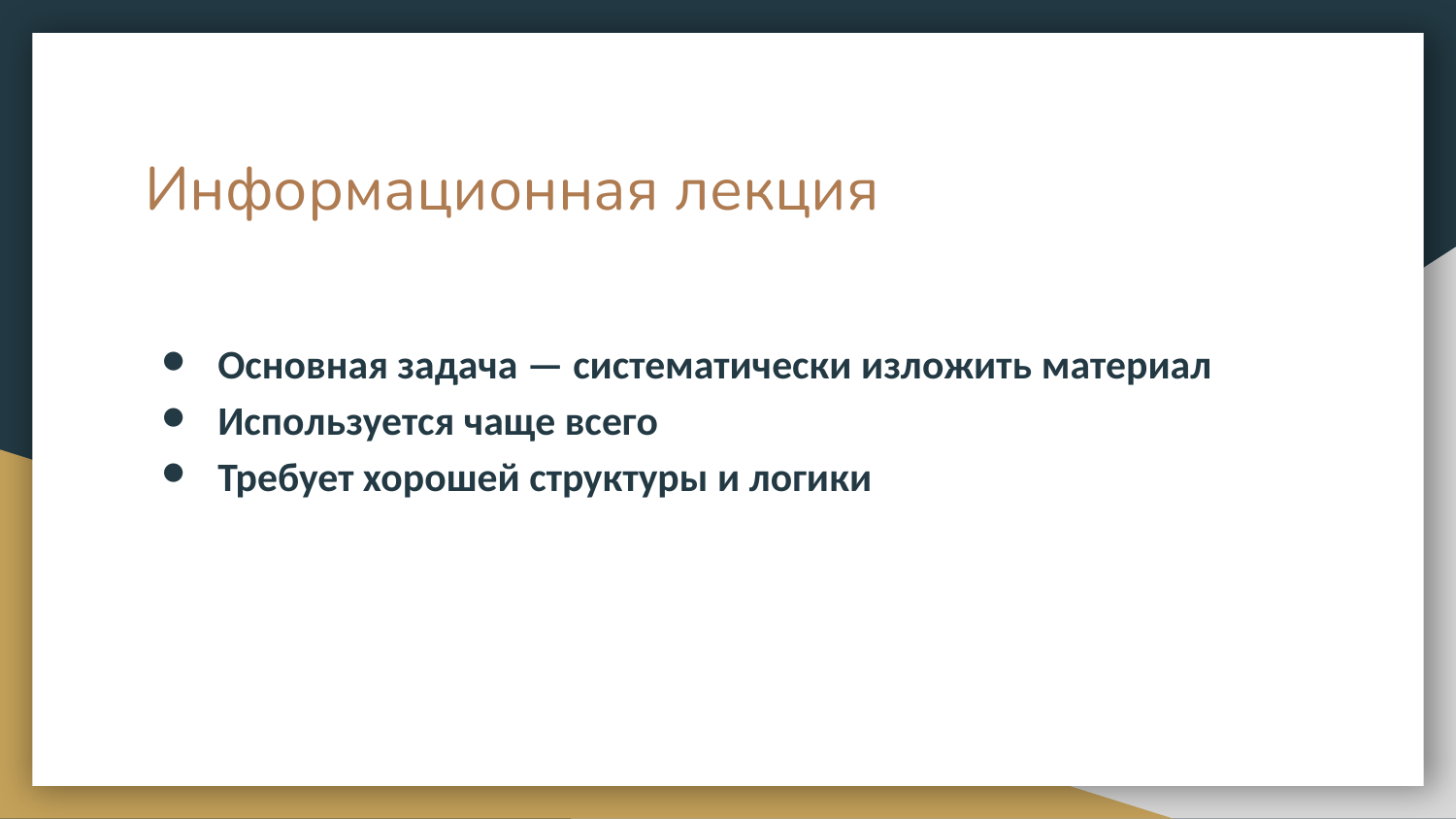

# Информационная лекция
Основная задача — систематически изложить материал
Используется чаще всего
Требует хорошей структуры и логики